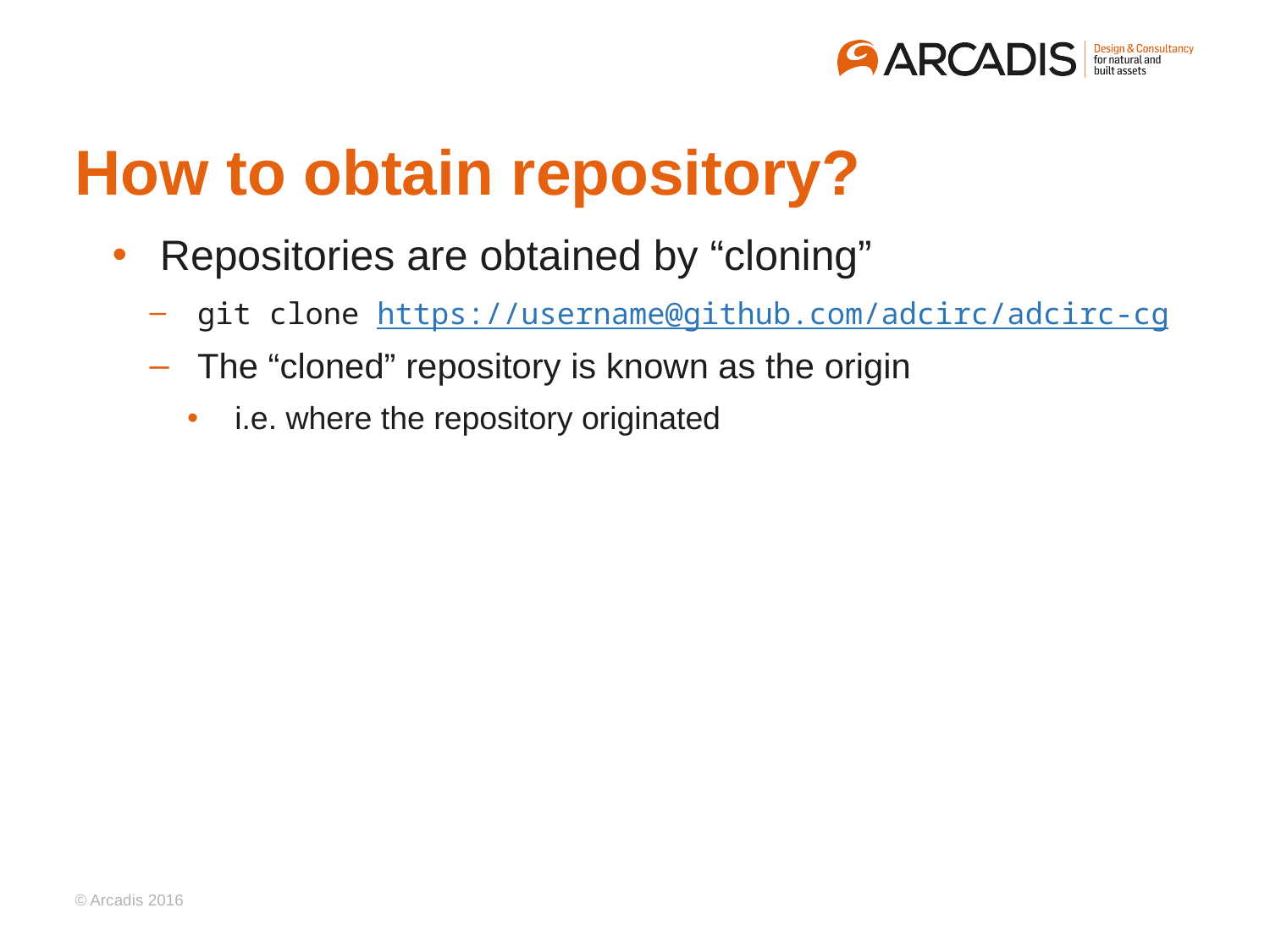

# How to obtain repository?
Repositories are obtained by “cloning”
git clone https://username@github.com/adcirc/adcirc-cg
The “cloned” repository is known as the origin
i.e. where the repository originated